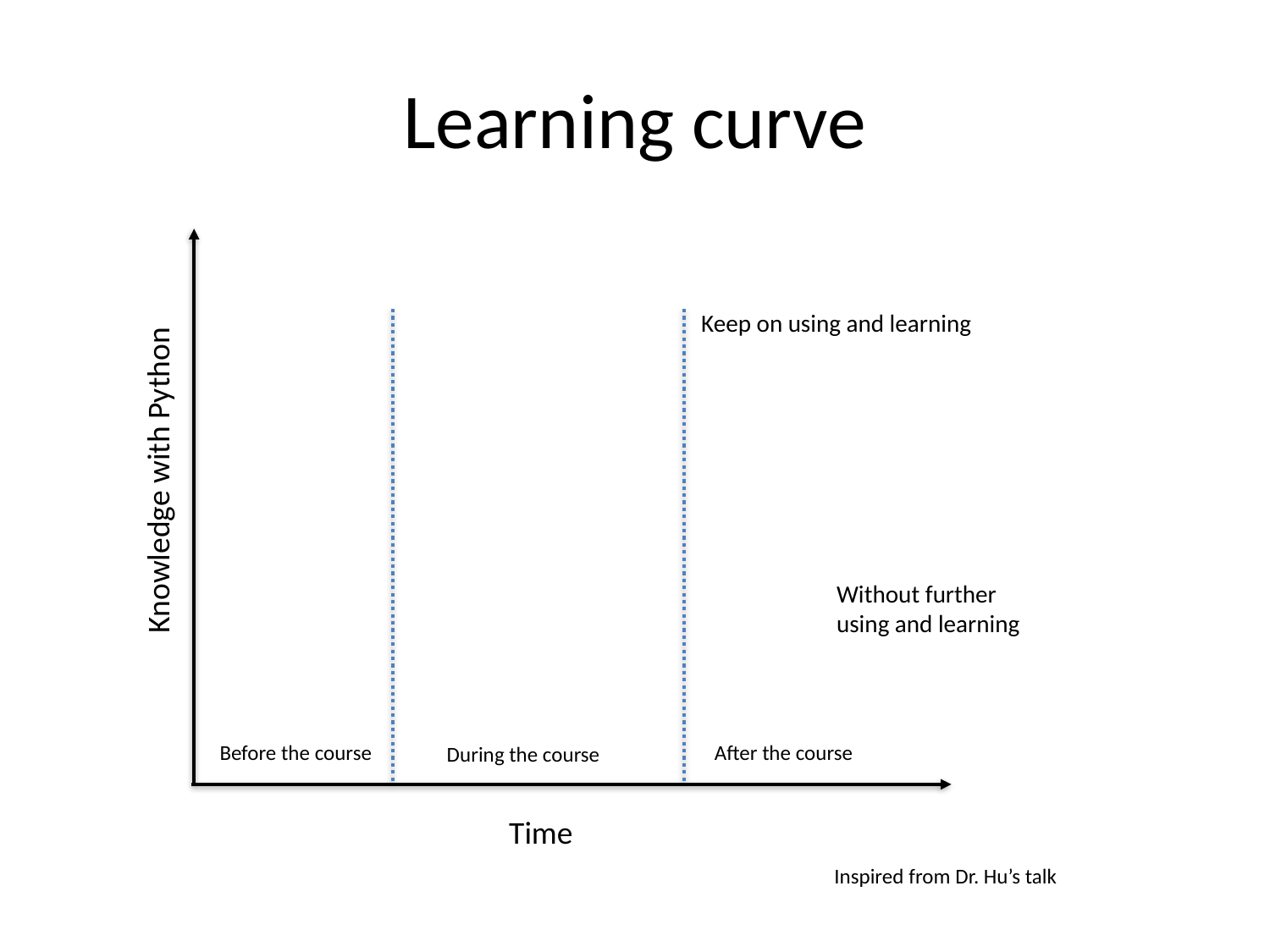

# Learning curve
Keep on using and learning
Knowledge with Python
Without further
using and learning
Before the course
After the course
During the course
Time
Inspired from Dr. Hu’s talk